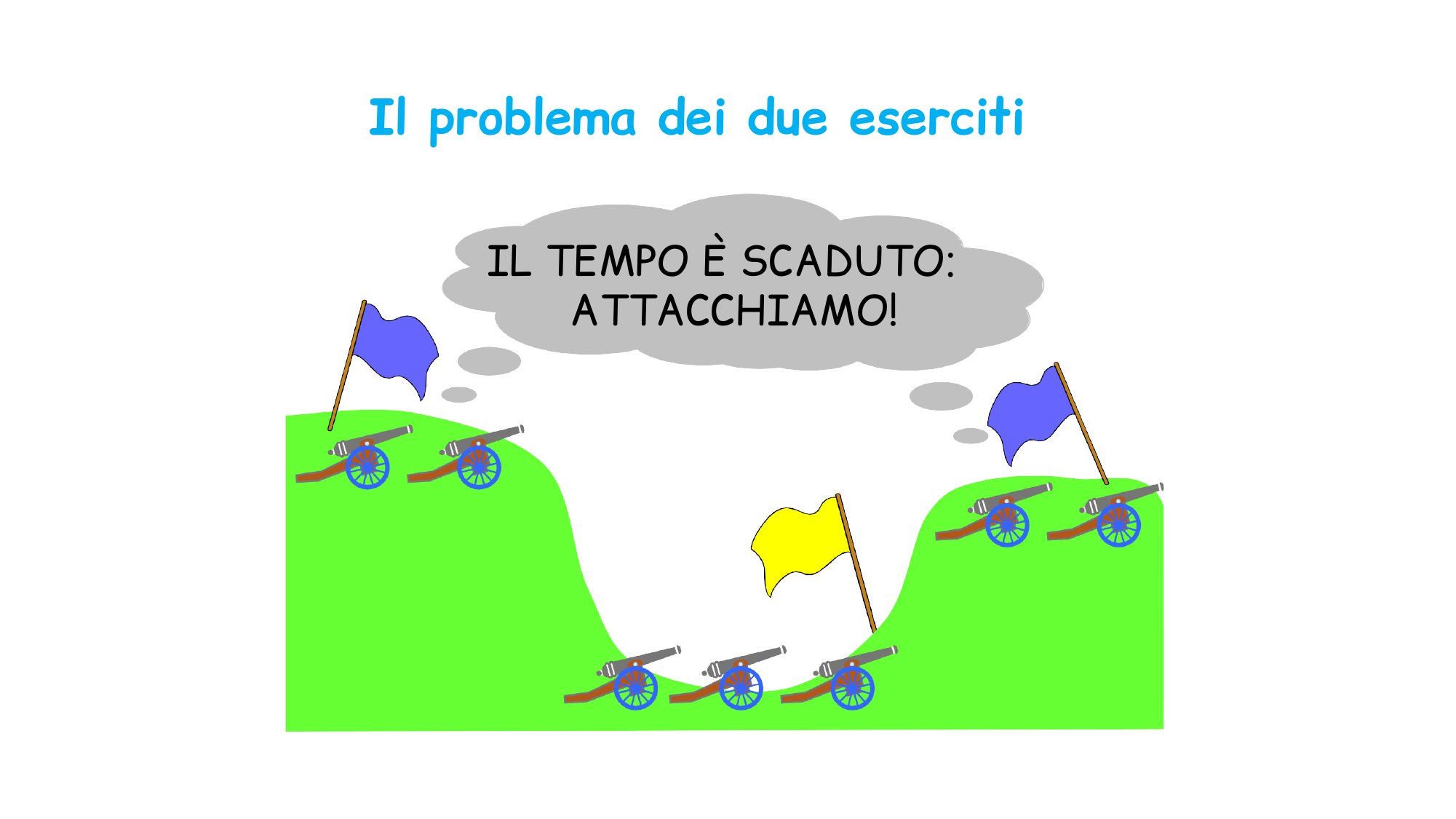

# Il problema dei due eserciti

IL TEMPO È SCADUTO:  ATTACCHIAMO!